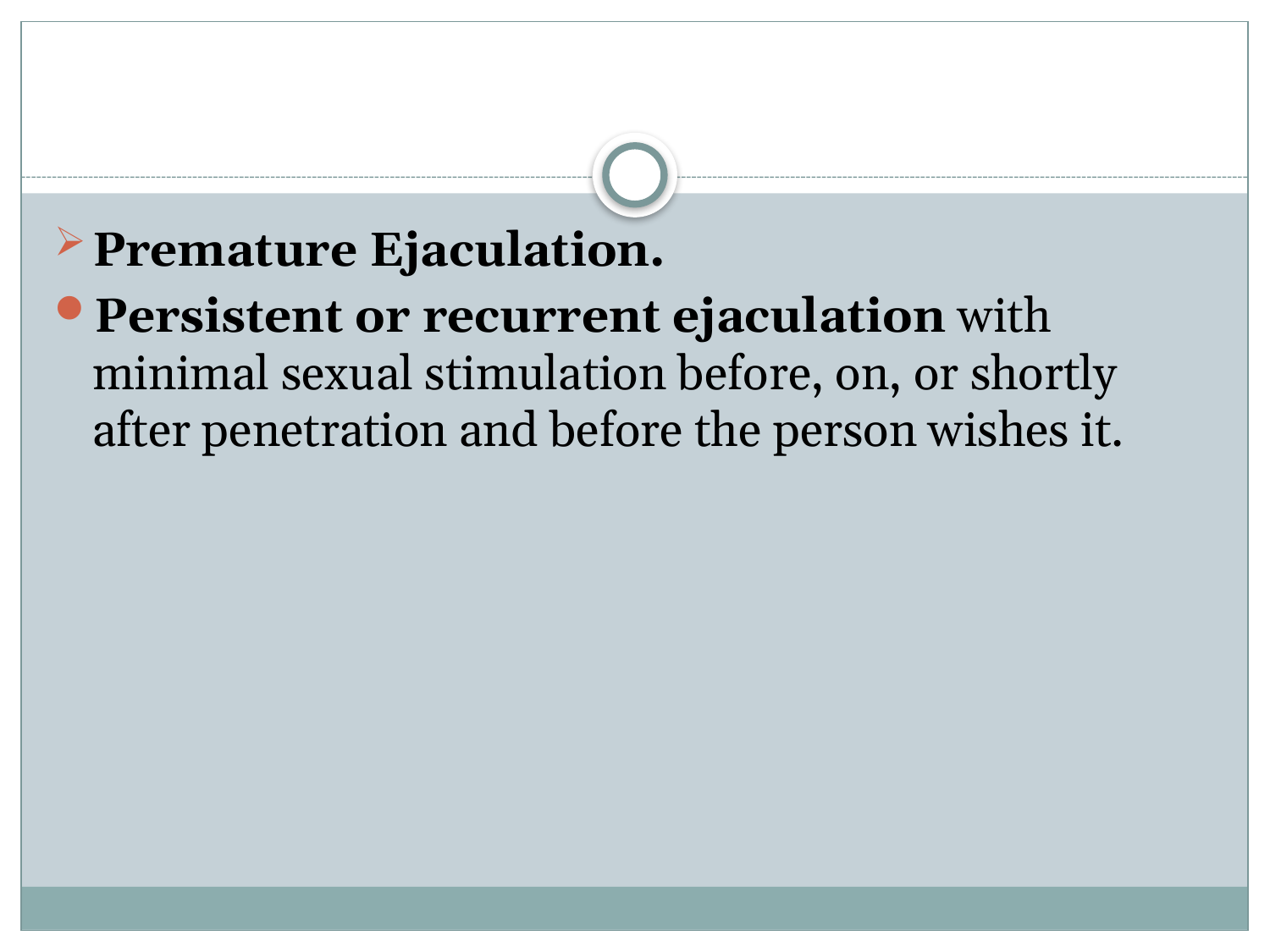

#
Premature Ejaculation.
Persistent or recurrent ejaculation with minimal sexual stimulation before, on, or shortly after penetration and before the person wishes it.